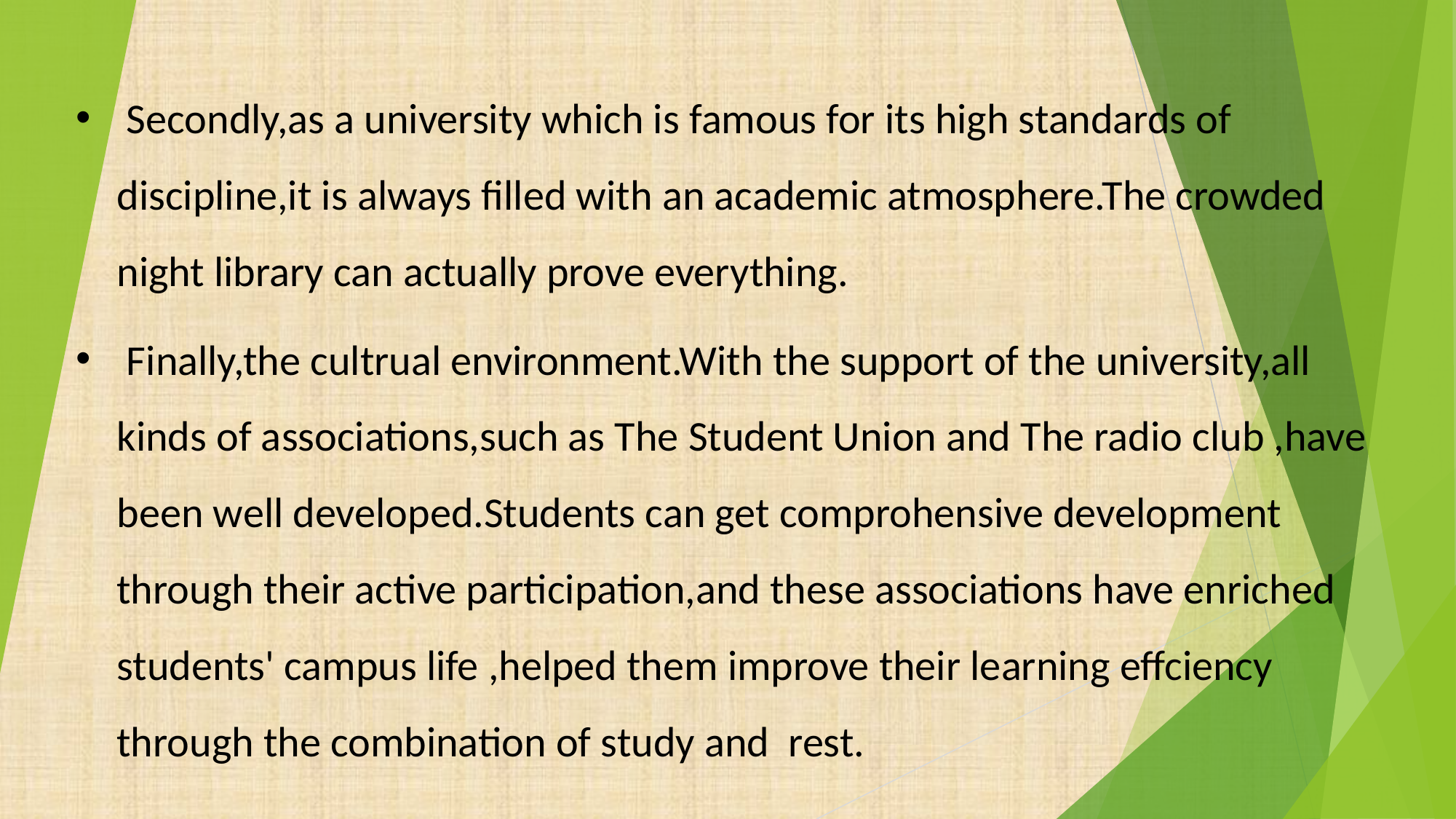

Secondly,as a university which is famous for its high standards of discipline,it is always filled with an academic atmosphere.The crowded night library can actually prove everything.
 Finally,the cultrual environment.With the support of the university,all kinds of associations,such as The Student Union and The radio club ,have been well developed.Students can get comprohensive development through their active participation,and these associations have enriched students' campus life ,helped them improve their learning effciency through the combination of study and  rest.